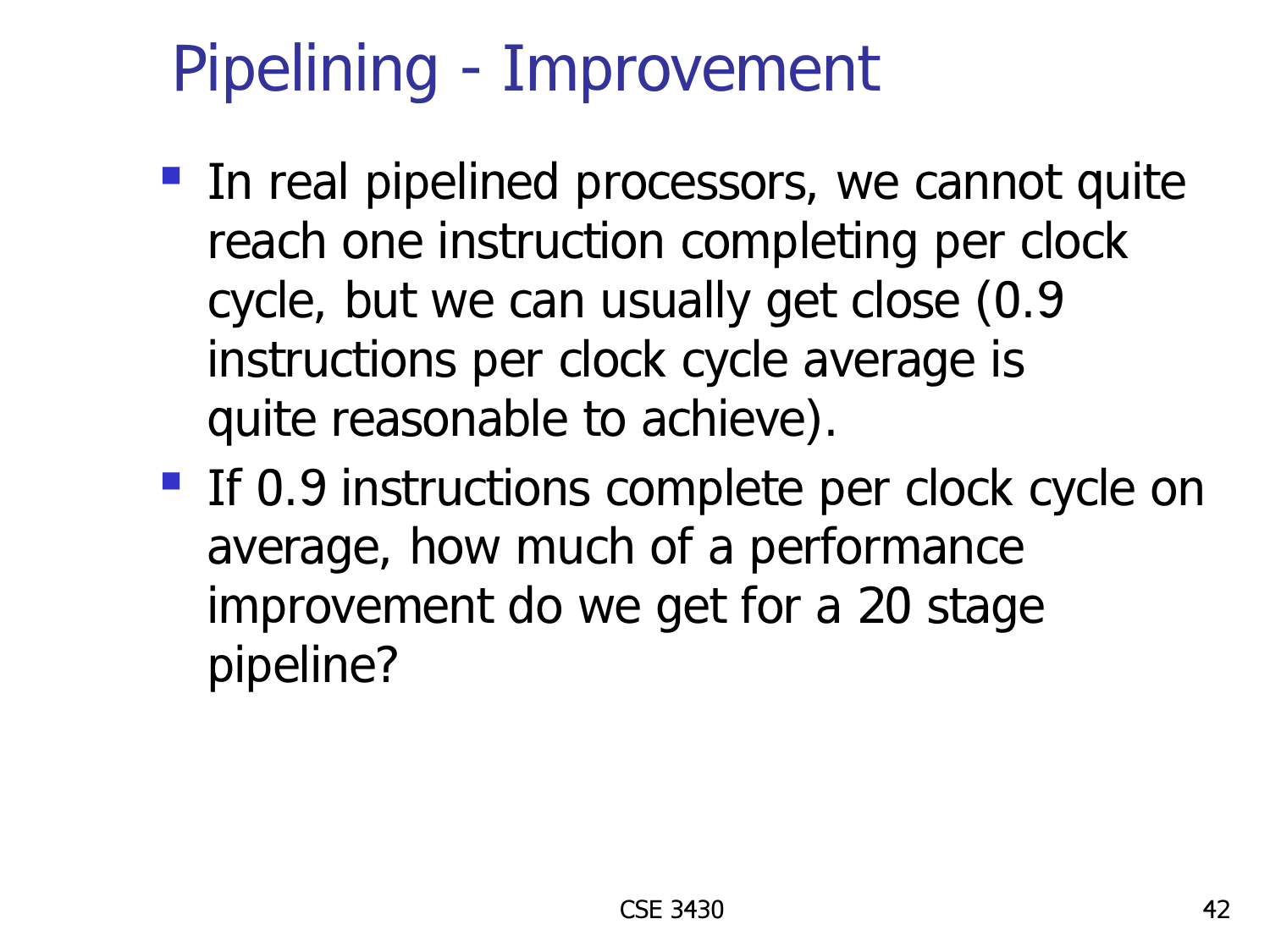

# Pipelining - Improvement
In real pipelined processors, we cannot quite reach one instruction completing per clock cycle, but we can usually get close (0.9 instructions per clock cycle average is quite reasonable to achieve).
If 0.9 instructions complete per clock cycle on average, how much of a performance improvement do we get for a 20 stage pipeline?
CSE 3430
42